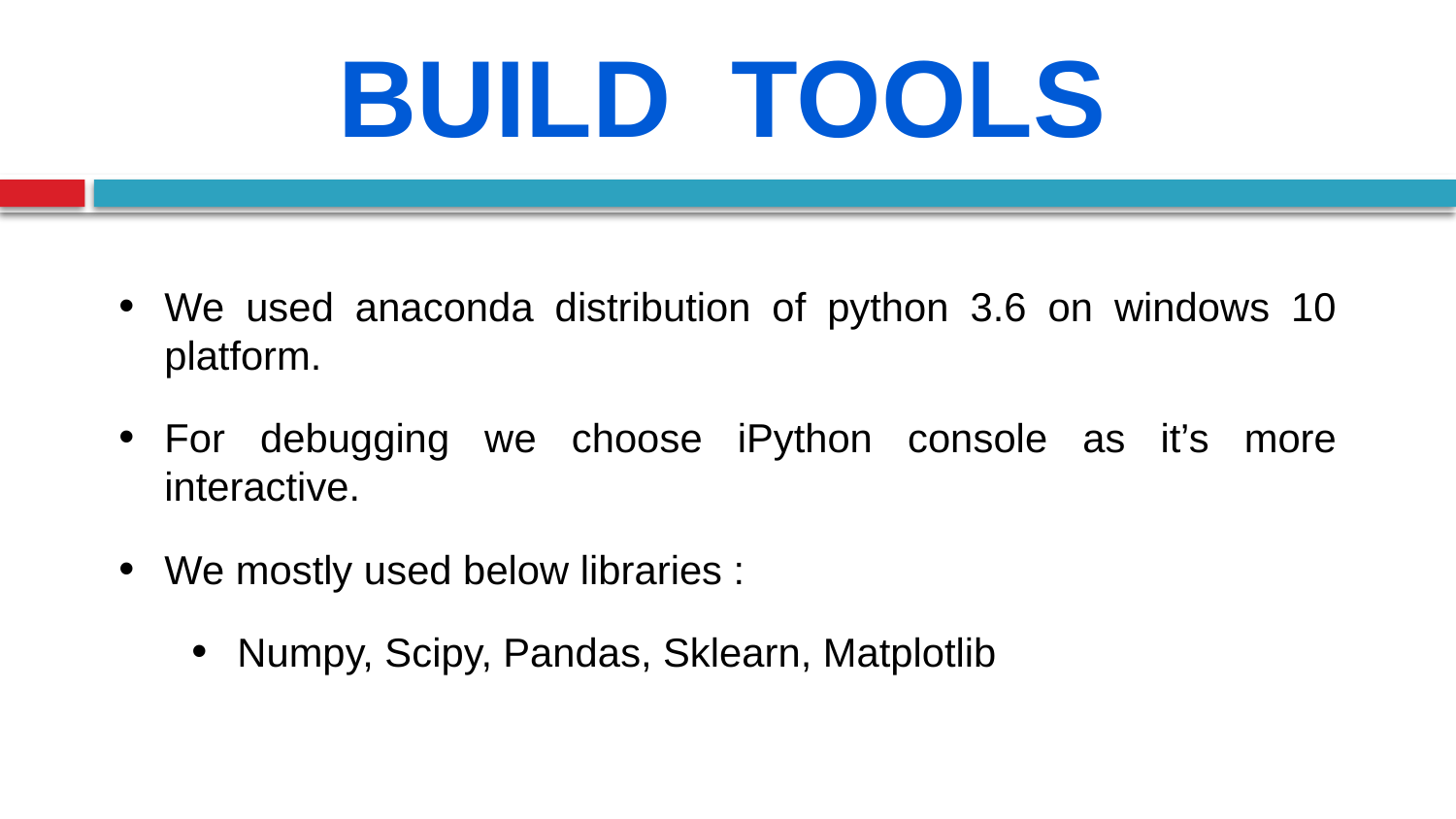

Build  Tools
We used anaconda distribution of python 3.6 on windows 10 platform.
For debugging we choose iPython console as it’s more interactive.
We mostly used below libraries :
Numpy, Scipy, Pandas, Sklearn, Matplotlib